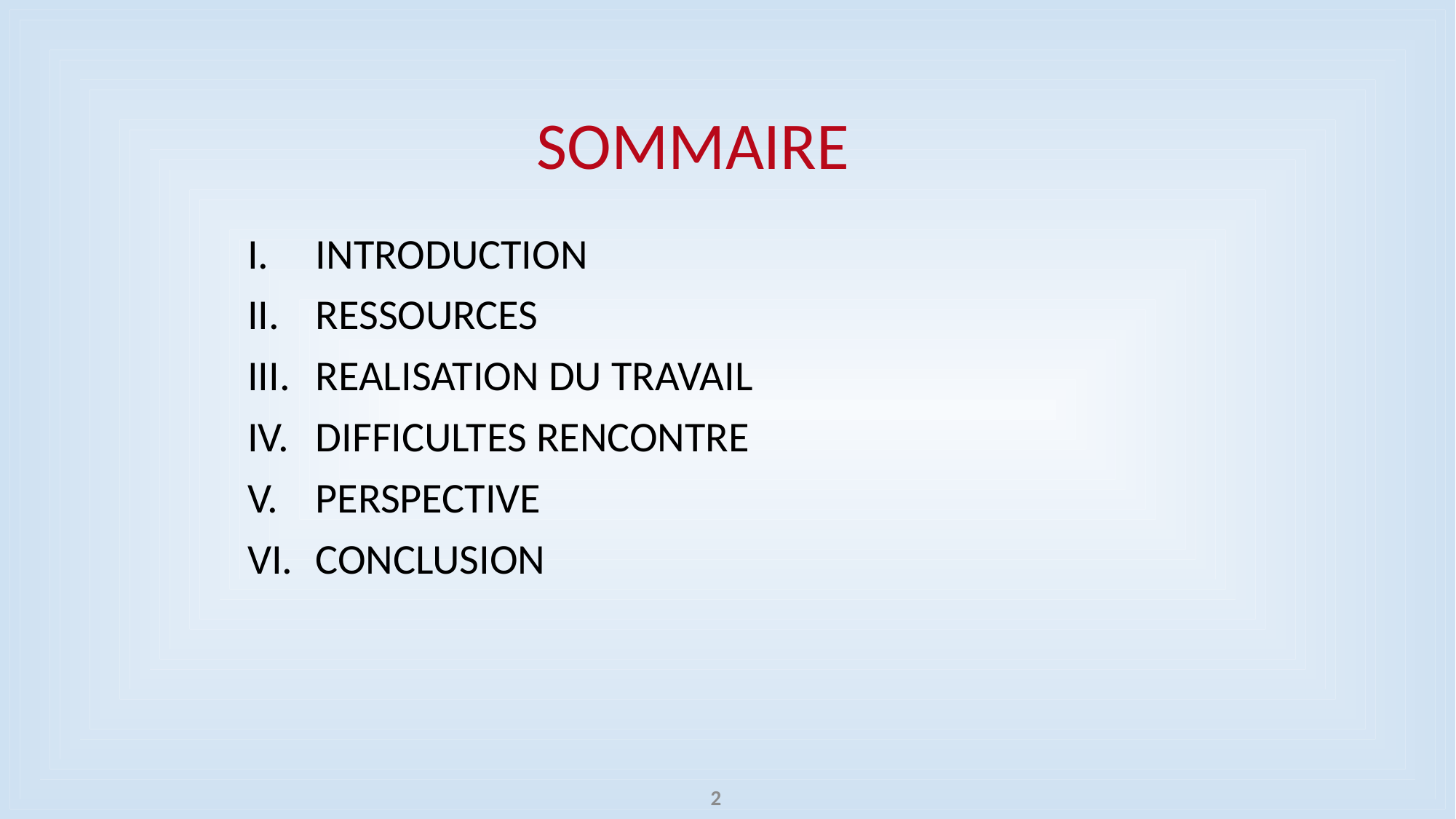

# SOMMAIRE
INTRODUCTION
RESSOURCES
REALISATION DU TRAVAIL
DIFFICULTES RENCONTRE
PERSPECTIVE
CONCLUSION

2